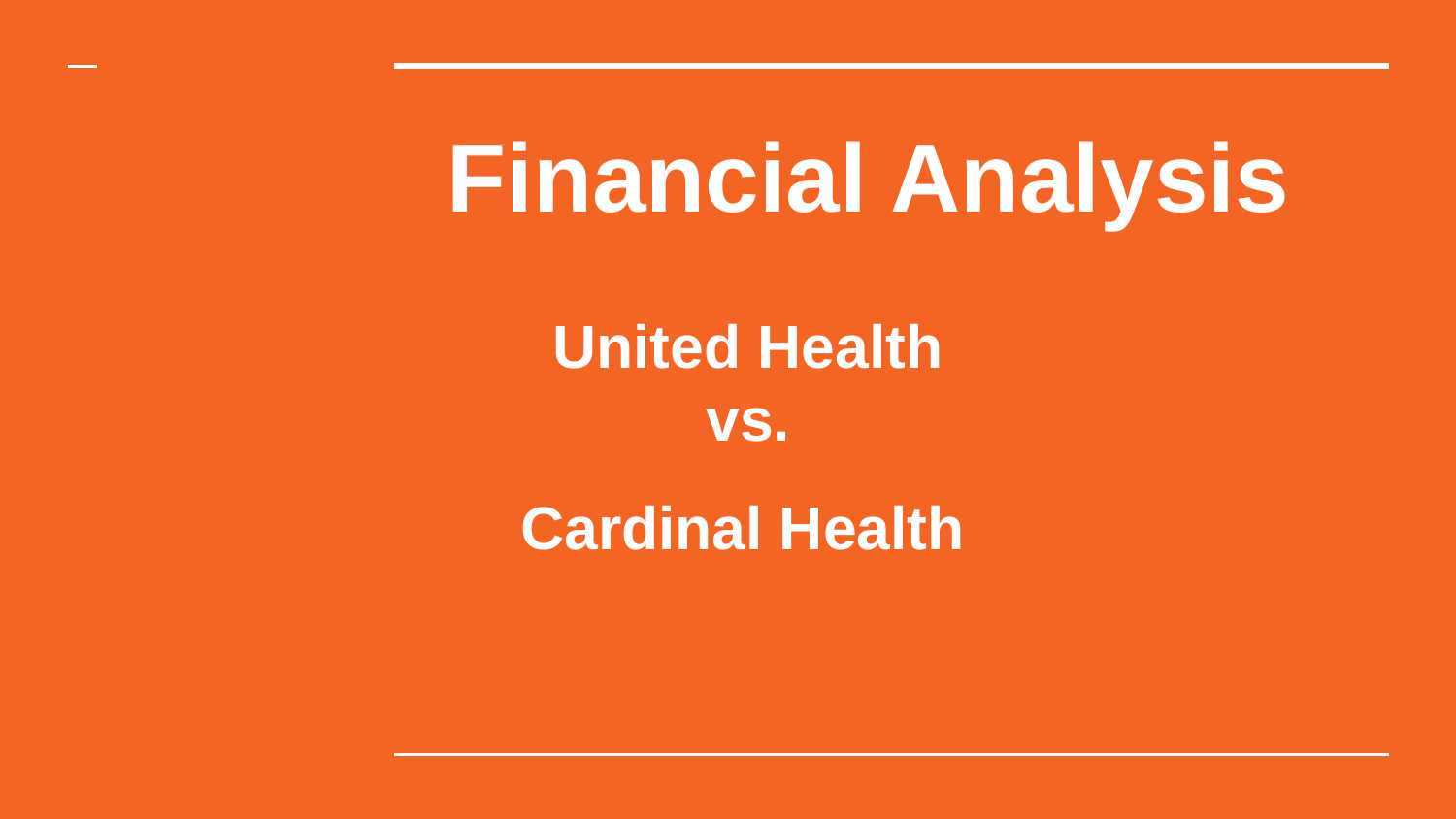

# Financial Analysis
United Health
vs.
Cardinal Health